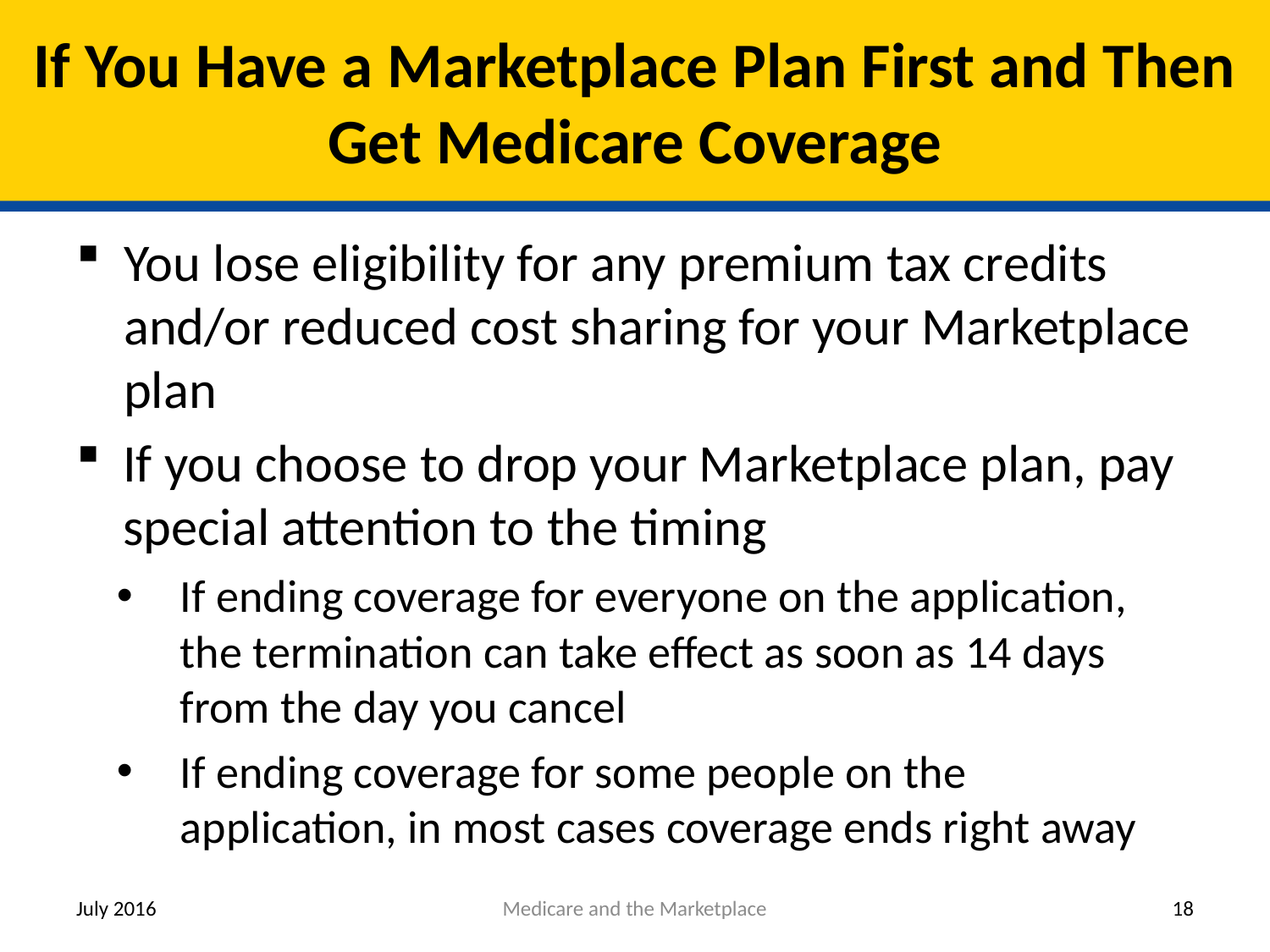

# If You Have a Marketplace Plan First and Then Get Medicare Coverage
You lose eligibility for any premium tax credits and/or reduced cost sharing for your Marketplace plan
If you choose to drop your Marketplace plan, pay special attention to the timing
If ending coverage for everyone on the application, the termination can take effect as soon as 14 days from the day you cancel
If ending coverage for some people on the application, in most cases coverage ends right away
July 2016
Medicare and the Marketplace
18